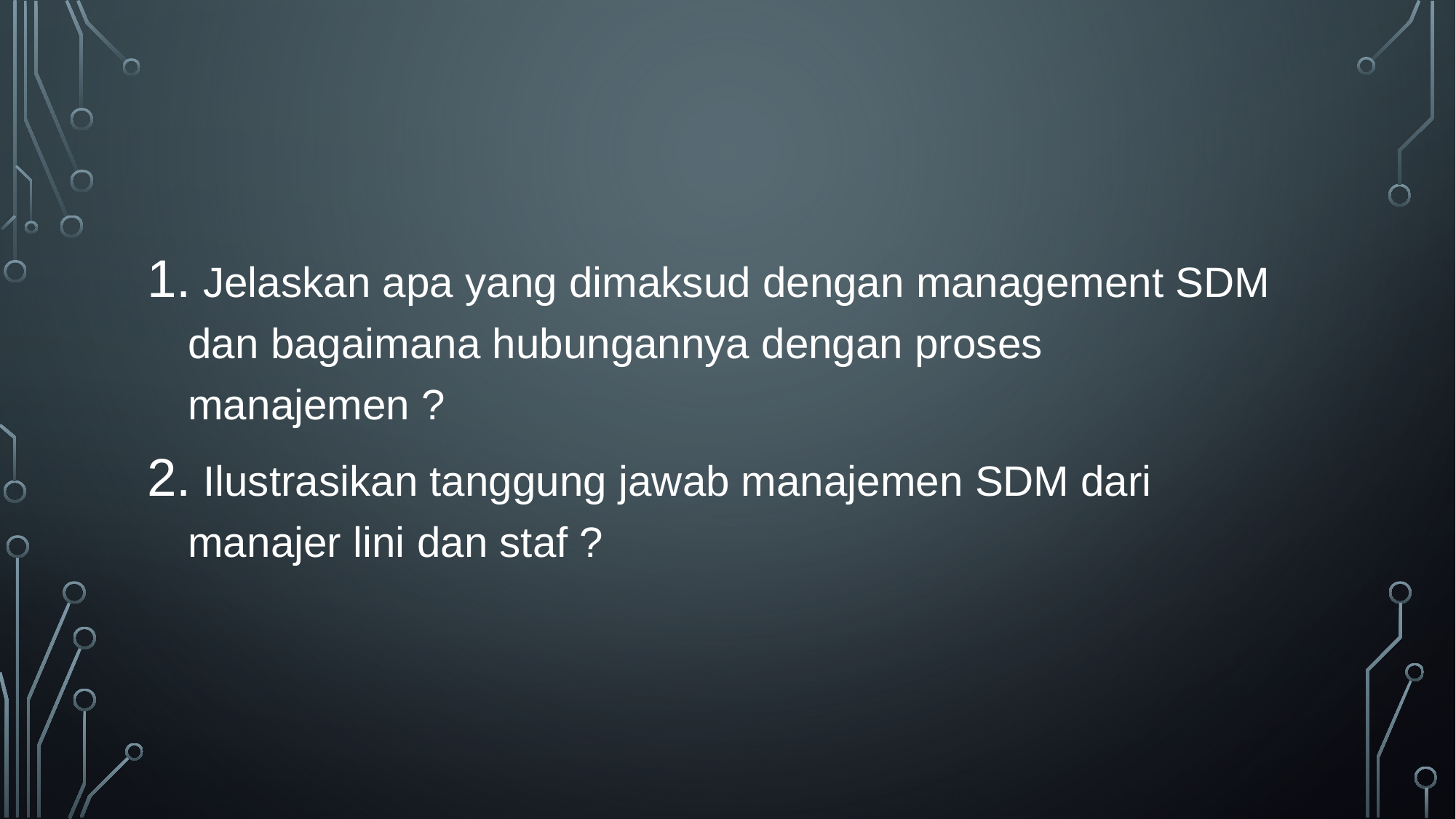

Jelaskan apa yang dimaksud dengan management SDM dan bagaimana hubungannya dengan proses manajemen ?
 Ilustrasikan tanggung jawab manajemen SDM dari manajer lini dan staf ?